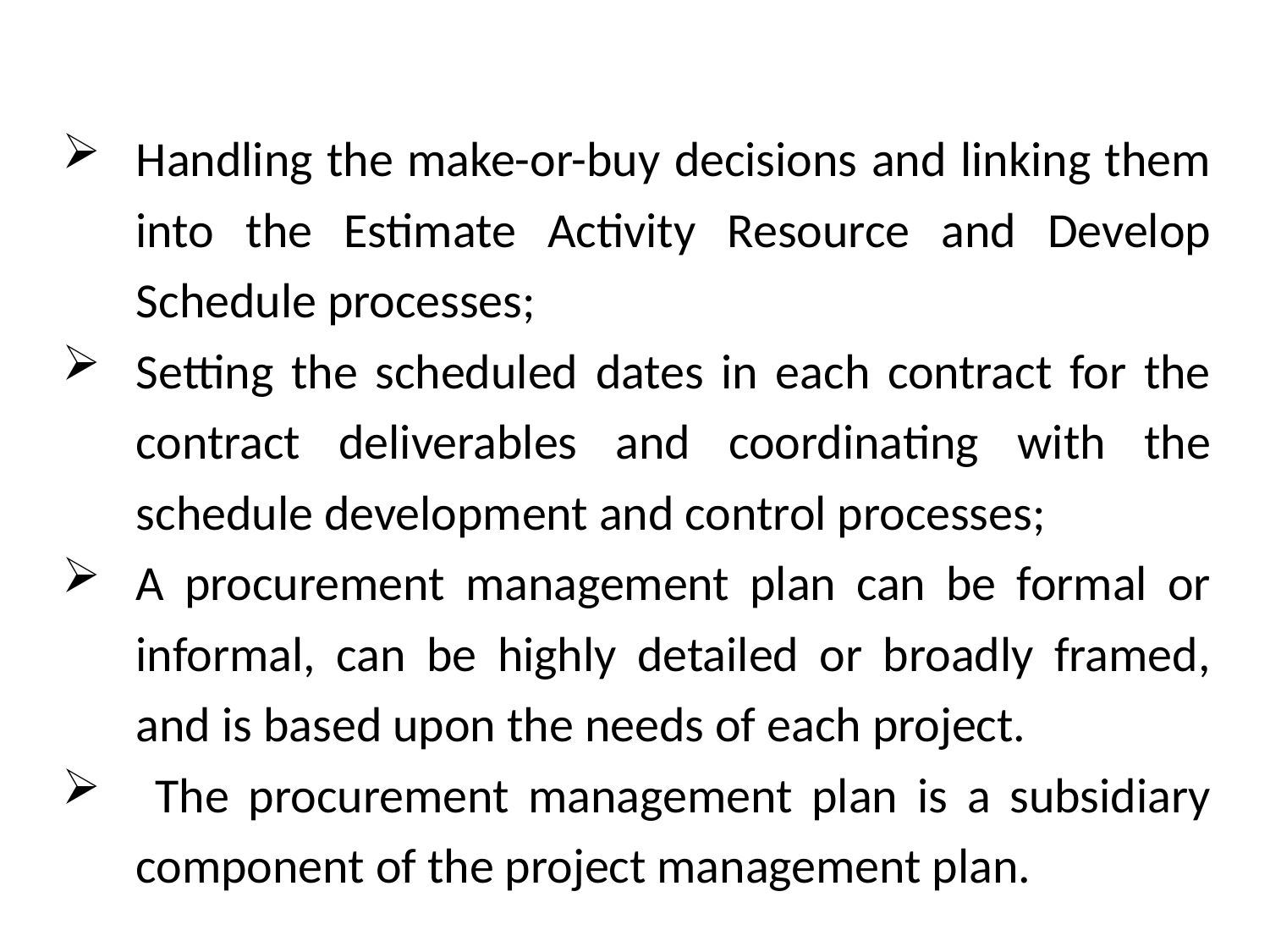

Handling the make-or-buy decisions and linking them into the Estimate Activity Resource and Develop Schedule processes;
Setting the scheduled dates in each contract for the contract deliverables and coordinating with the schedule development and control processes;
A procurement management plan can be formal or informal, can be highly detailed or broadly framed, and is based upon the needs of each project.
 The procurement management plan is a subsidiary component of the project management plan.